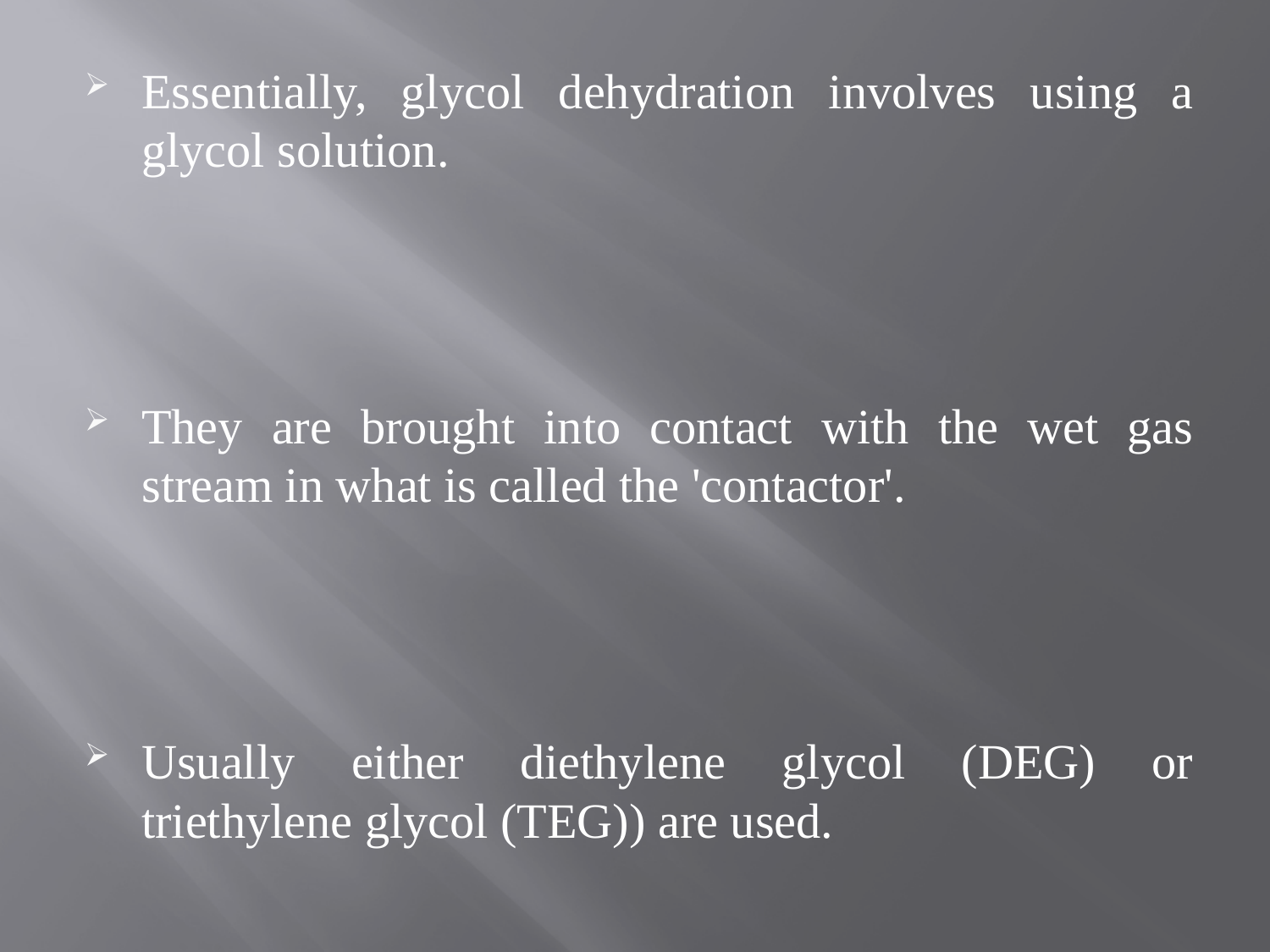

Essentially, glycol dehydration involves using a glycol solution.

They are brought into contact with the wet gas stream in what is called the 'contactor'.

Usually either diethylene glycol (DEG) or triethylene glycol (TEG)) are used.